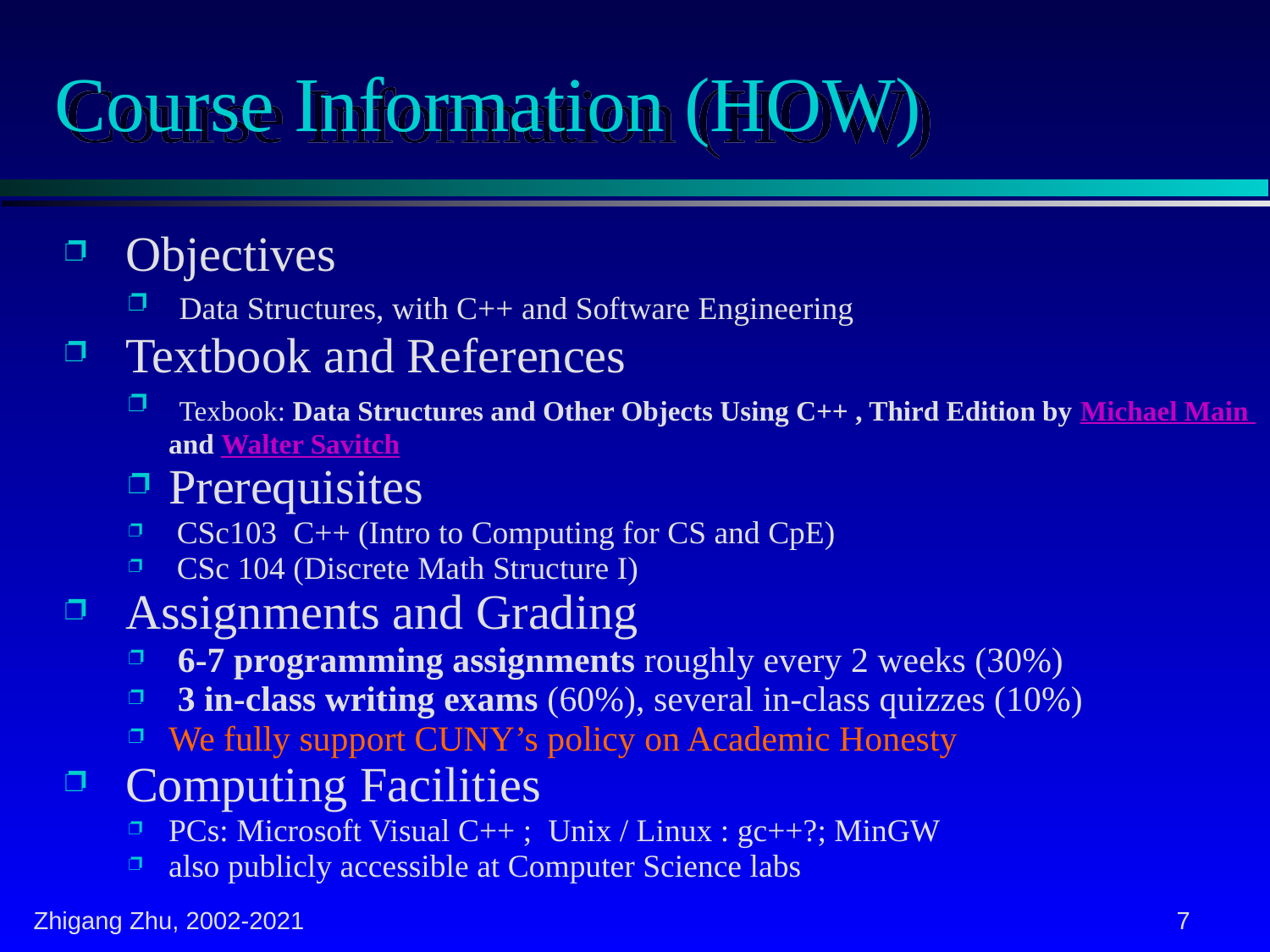

# Course Information (HOW)
 Objectives
 Data Structures, with C++ and Software Engineering
 Textbook and References
 Texbook: Data Structures and Other Objects Using C++ , Third Edition by Michael Main and Walter Savitch
Prerequisites
 CSc103  C++ (Intro to Computing for CS and CpE)
 CSc 104 (Discrete Math Structure I)
 Assignments and Grading
 6-7 programming assignments roughly every 2 weeks (30%)
 3 in-class writing exams (60%), several in-class quizzes (10%)
We fully support CUNY’s policy on Academic Honesty
 Computing Facilities
PCs: Microsoft Visual C++ ;  Unix / Linux : gc++?; MinGW
also publicly accessible at Computer Science labs
																																																																																																																																																			C	Sc 104 (Discrete Math Structure I)
 Assignments and Grading
 6-7 programming assignments roughly every 2 weeks (30%)
 3 in-class writing exams (60%), several in-class quizzes (10%)
 Computing Facilities
PCs: Microsoft Visual C++ ;  Unix / Linux : gc++?; MinGW
also publicly accessible at Computer Science labs